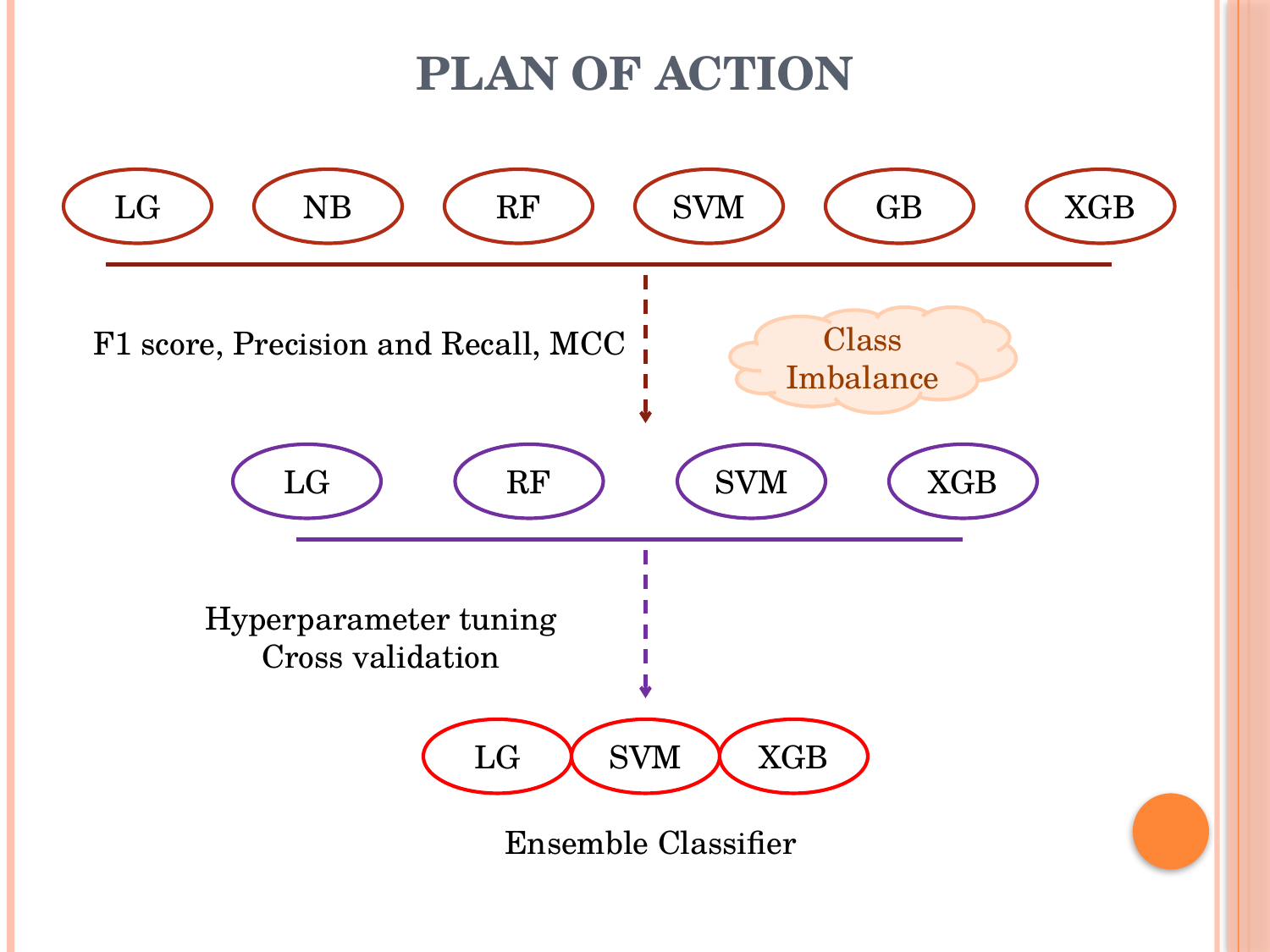

# Plan of Action
LG
NB
RF
SVM
GB
XGB
Class Imbalance
F1 score, Precision and Recall, MCC
LG
RF
SVM
XGB
Hyperparameter tuning Cross validation
LG
SVM
XGB
Ensemble Classifier